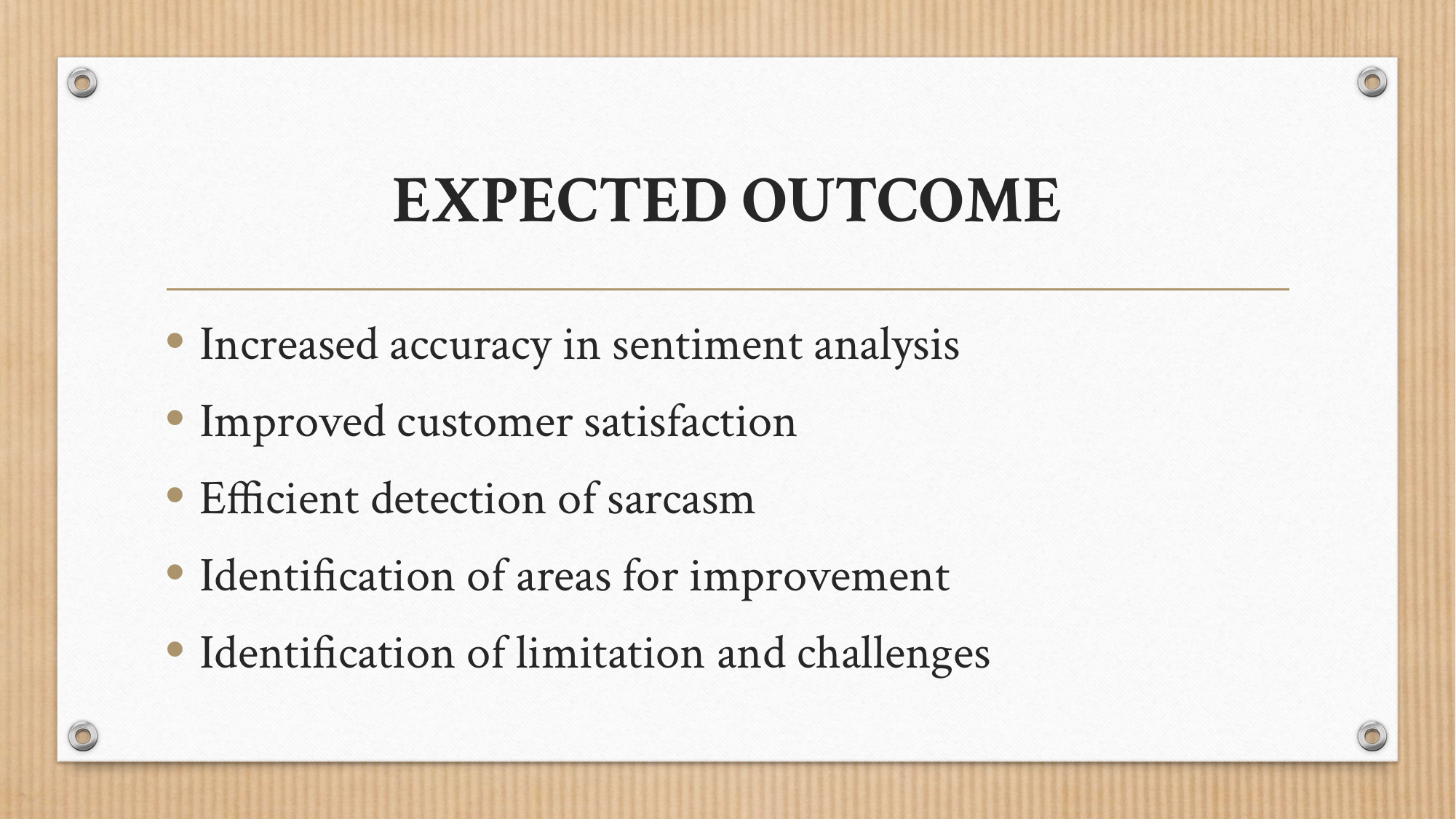

# EXPECTED OUTCOME
Increased accuracy in sentiment analysis
Improved customer satisfaction
Efficient detection of sarcasm
Identification of areas for improvement
Identification of limitation and challenges